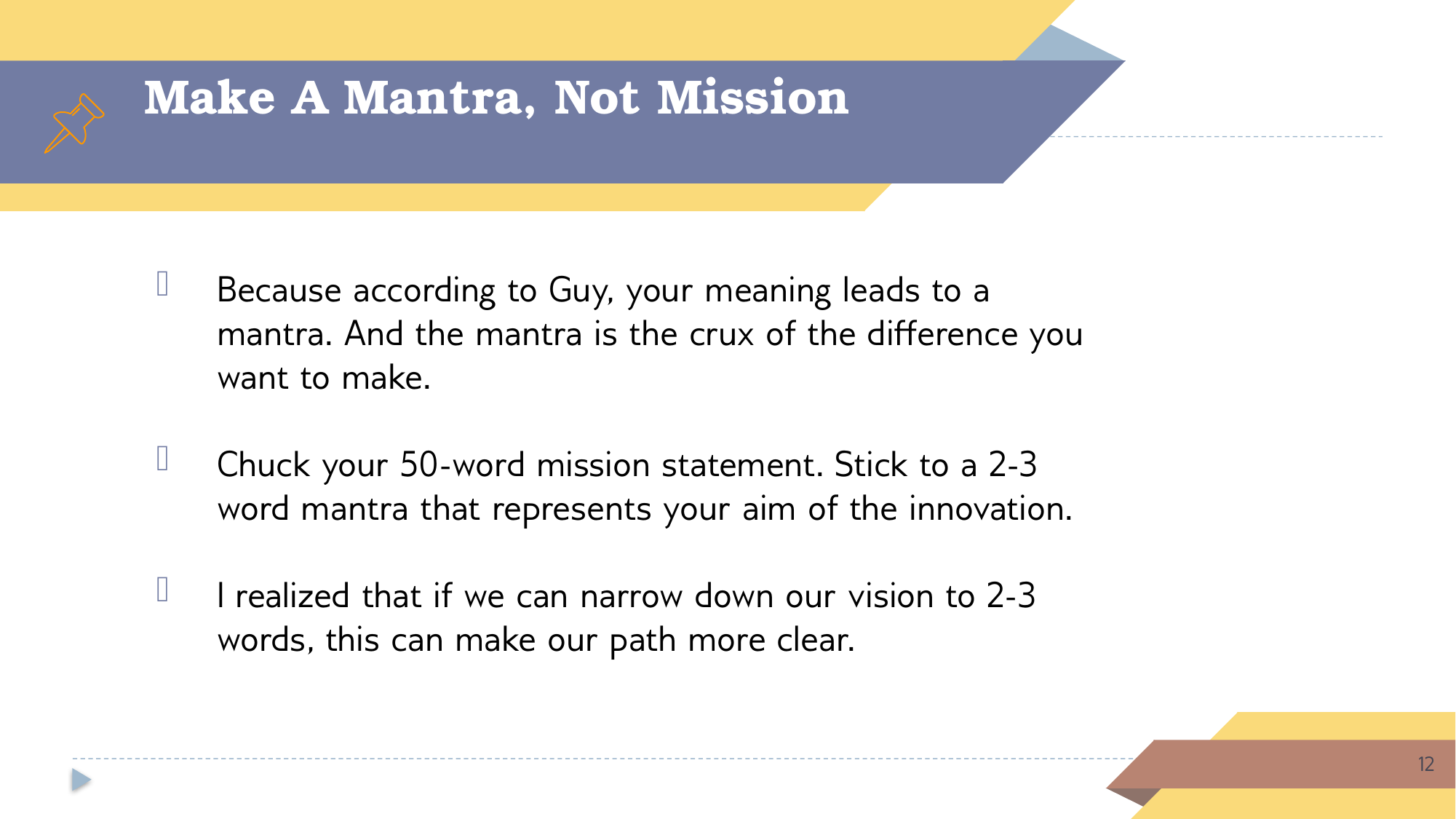

# Make A Mantra, Not Mission

Because according to Guy, your meaning leads to a mantra. And the mantra is the crux of the difference you want to make.

Chuck your 50-word mission statement. Stick to a 2-3 word mantra that represents your aim of the innovation.

I realized that if we can narrow down our vision to 2-3 words, this can make our path more clear.
12